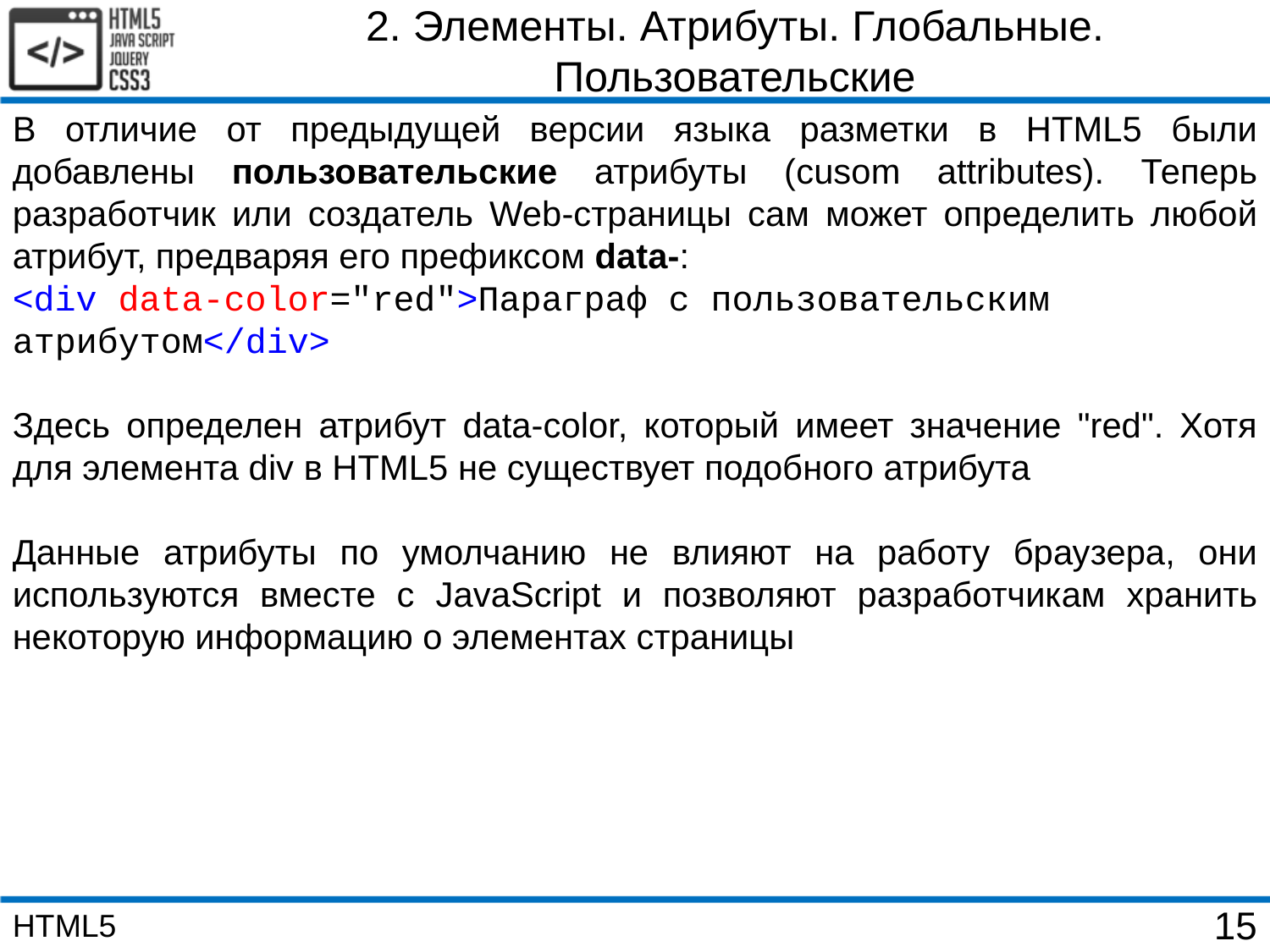

2. Элементы. Атрибуты. Глобальные. Пользовательские
В отличие от предыдущей версии языка разметки в HTML5 были добавлены пользовательские атрибуты (cusom attributes). Теперь разработчик или создатель Web-страницы сам может определить любой атрибут, предваряя его префиксом data-:
<div data-color="red">Параграф с пользовательским атрибутом</div>

Здесь определен атрибут data-color, который имеет значение "red". Хотя для элемента div в HTML5 не существует подобного атрибута

Данные атрибуты по умолчанию не влияют на работу браузера, они используются вместе с JavaScript и позволяют разработчикам хранить некоторую информацию о элементах страницы
HTML5
15